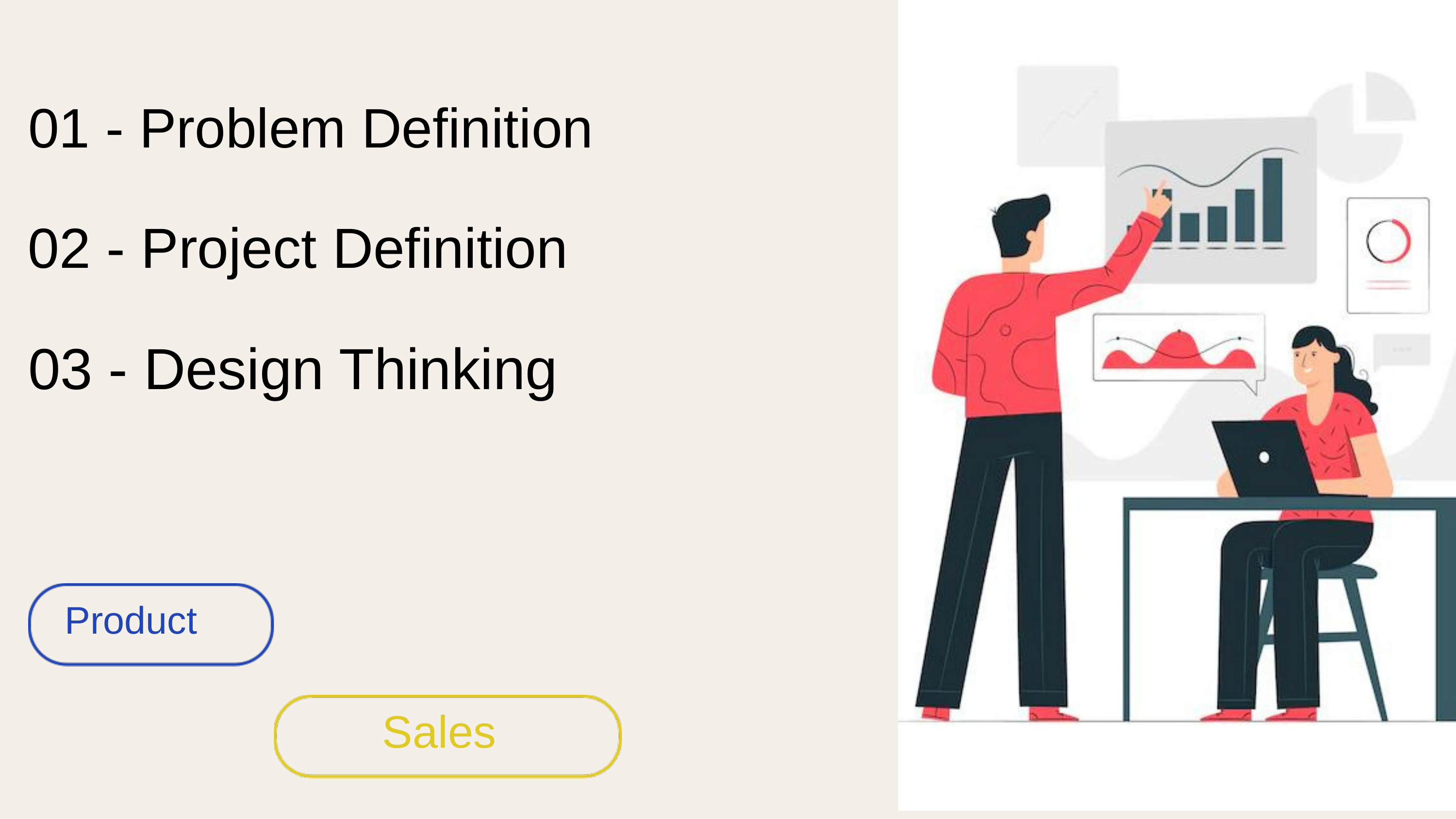

01 - Problem Definition
02 - Project Definition
03 - Design Thinking

Product
Sales